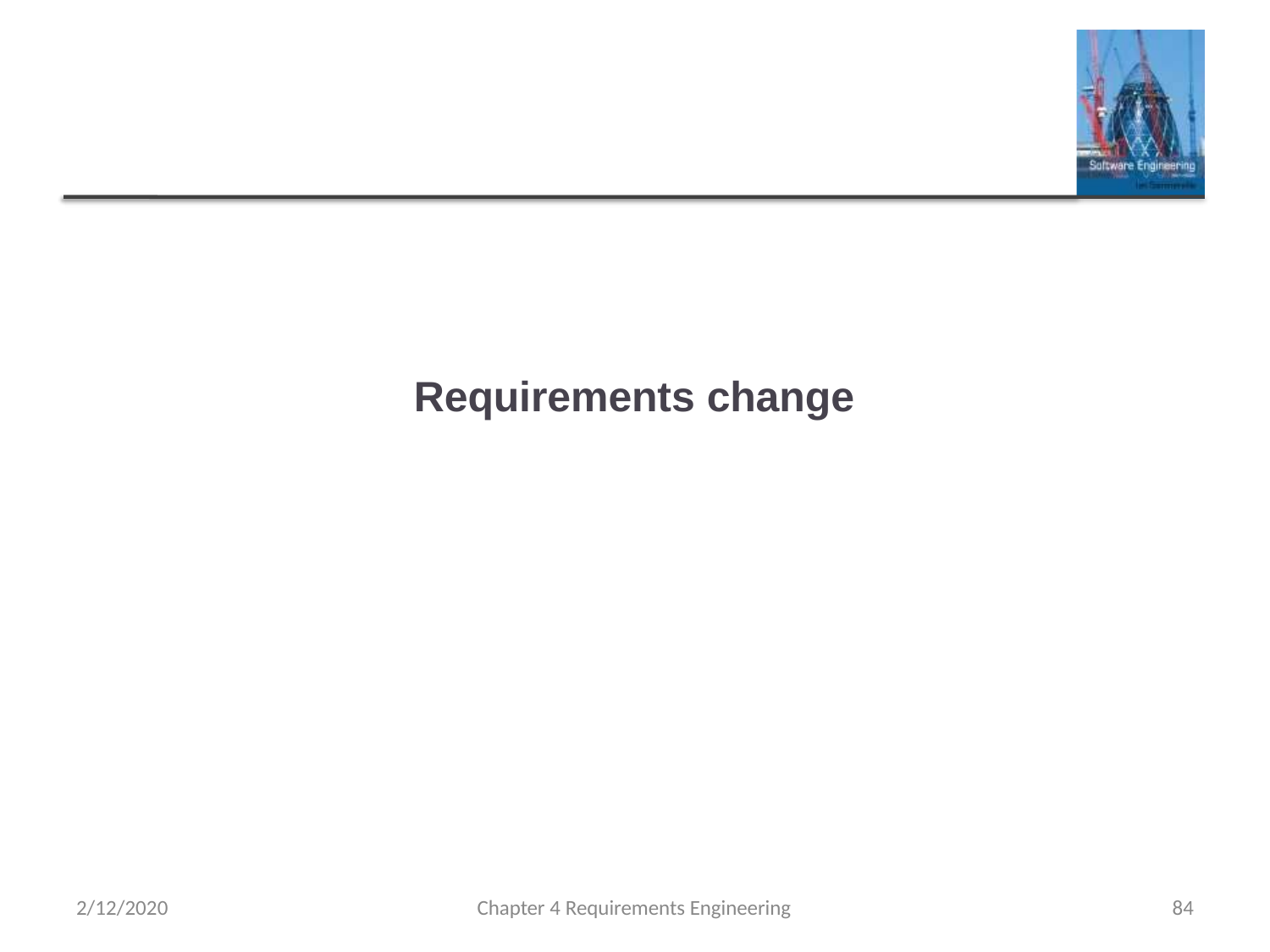

# Requirements change
2/12/2020
Chapter 4 Requirements Engineering
84